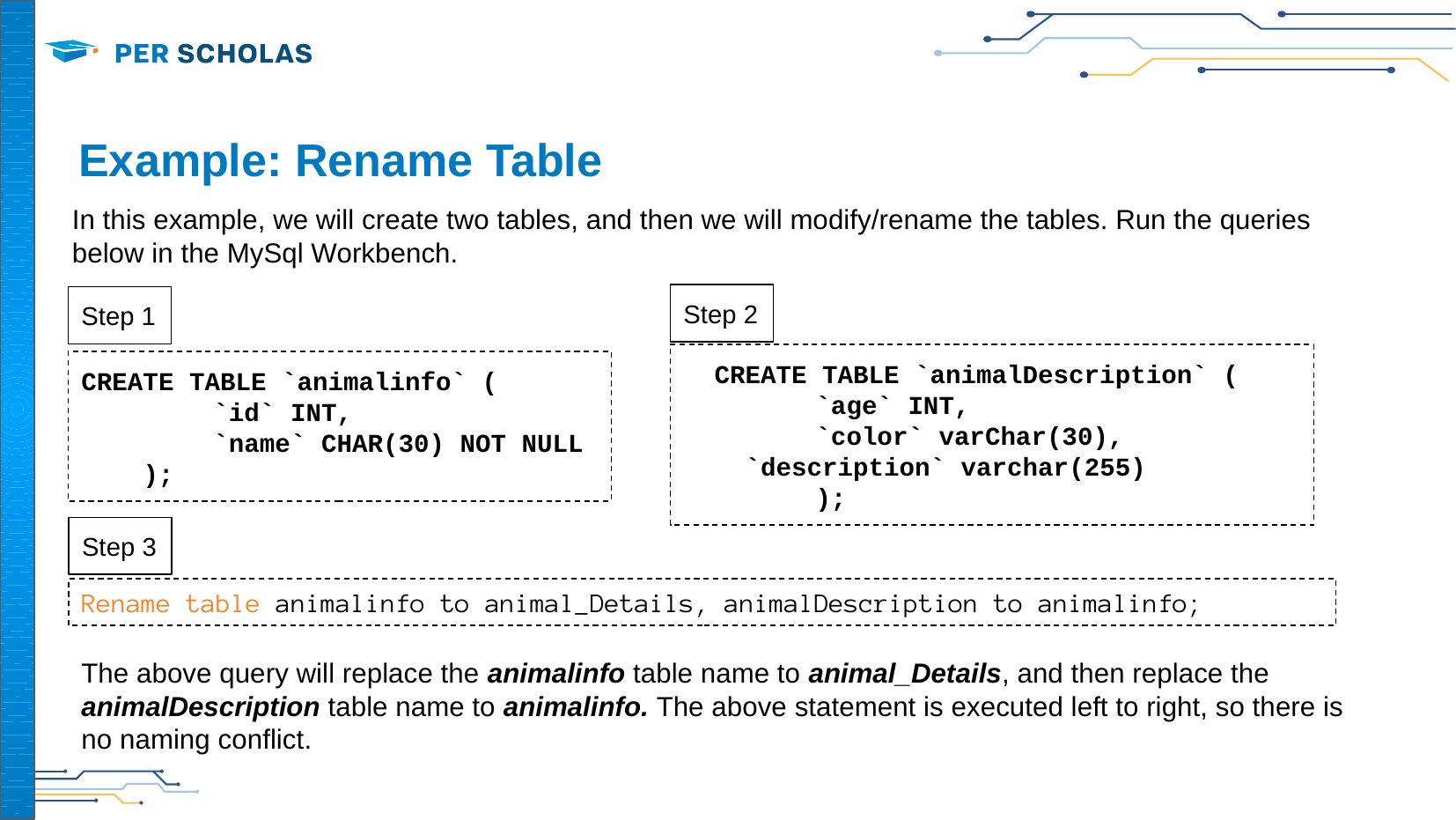

# Example: Rename Table
In this example, we will create two tables, and then we will modify/rename the tables. Run the queries below in the MySql Workbench.
Step 2
Step 1
  CREATE TABLE `animalDescription` (
	`age` INT,
	`color` varChar(30),
    `description` varchar(255)
	);
CREATE TABLE `animalinfo` (
	`id` INT,
	`name` CHAR(30) NOT NULL
    );
Step 3
Rename table animalinfo to animal_Details, animalDescription to animalinfo;
The above query will replace the animalinfo table name to animal_Details, and then replace the animalDescription table name to animalinfo. The above statement is executed left to right, so there is no naming conflict.